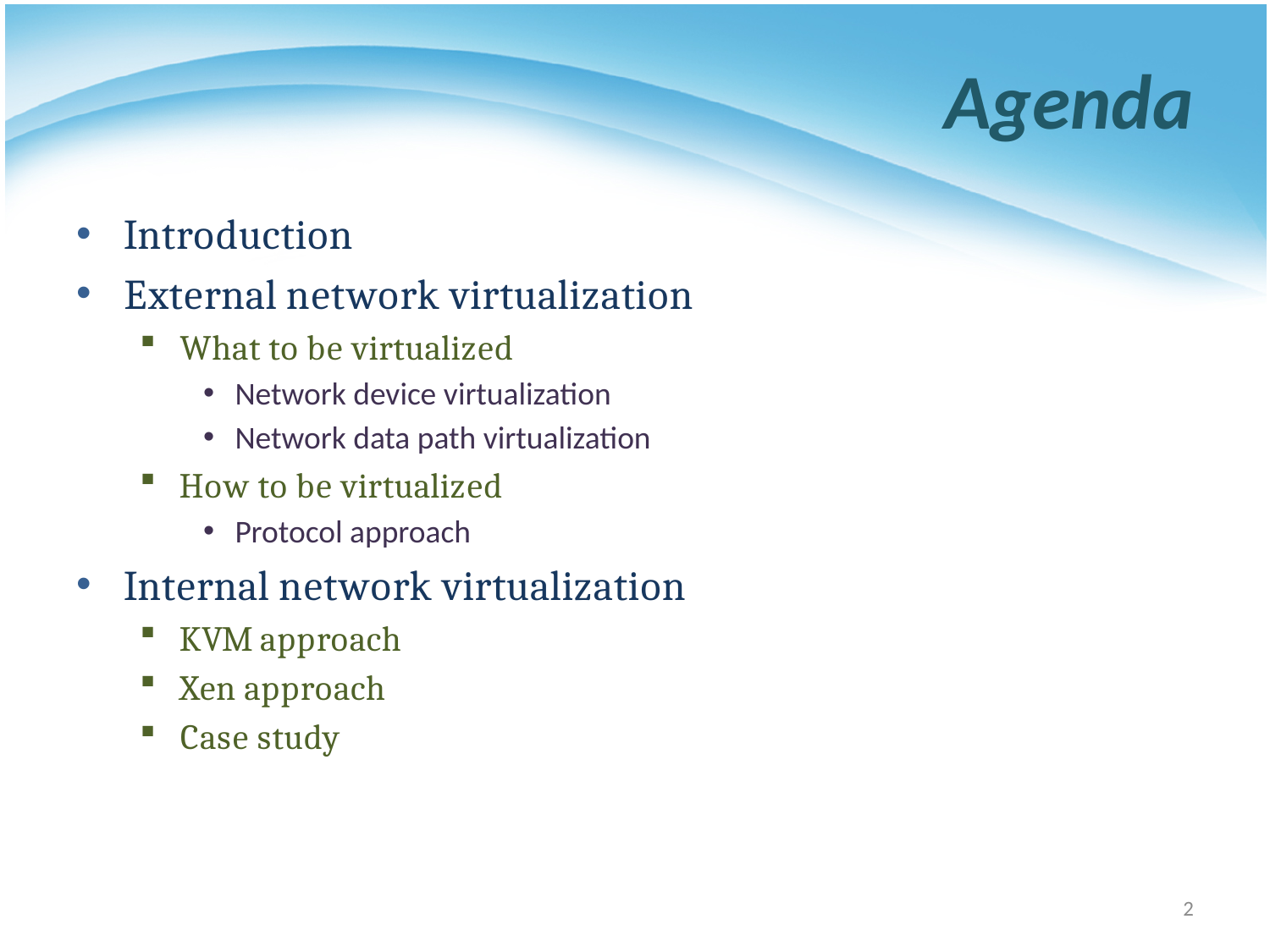

# Agenda
Introduction
External network virtualization
What to be virtualized
Network device virtualization
Network data path virtualization
How to be virtualized
Protocol approach
Internal network virtualization
KVM approach
Xen approach
Case study
2